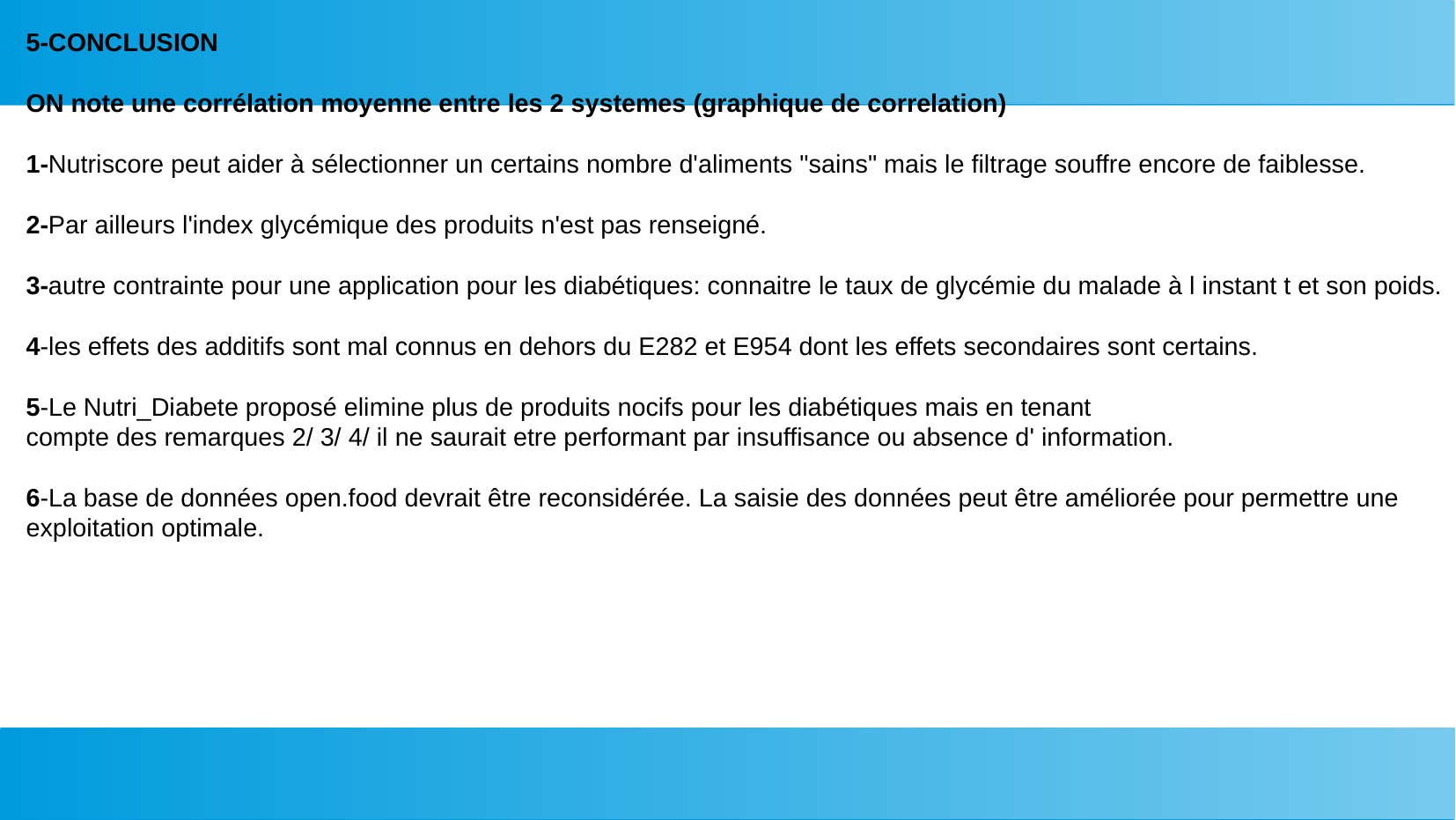

# 5-CONCLUSION

ON note une corrélation moyenne entre les 2 systemes (graphique de correlation)

1-Nutriscore peut aider à sélectionner un certains nombre d'aliments "sains" mais le filtrage souffre encore de faiblesse.

2-Par ailleurs l'index glycémique des produits n'est pas renseigné.

3-autre contrainte pour une application pour les diabétiques: connaitre le taux de glycémie du malade à l instant t et son poids.

4-les effets des additifs sont mal connus en dehors du E282 et E954 dont les effets secondaires sont certains.

5-Le Nutri_Diabete proposé elimine plus de produits nocifs pour les diabétiques mais en tenant
compte des remarques 2/ 3/ 4/ il ne saurait etre performant par insuffisance ou absence d' information.

6-La base de données open.food devrait être reconsidérée. La saisie des données peut être améliorée pour permettre une exploitation optimale.